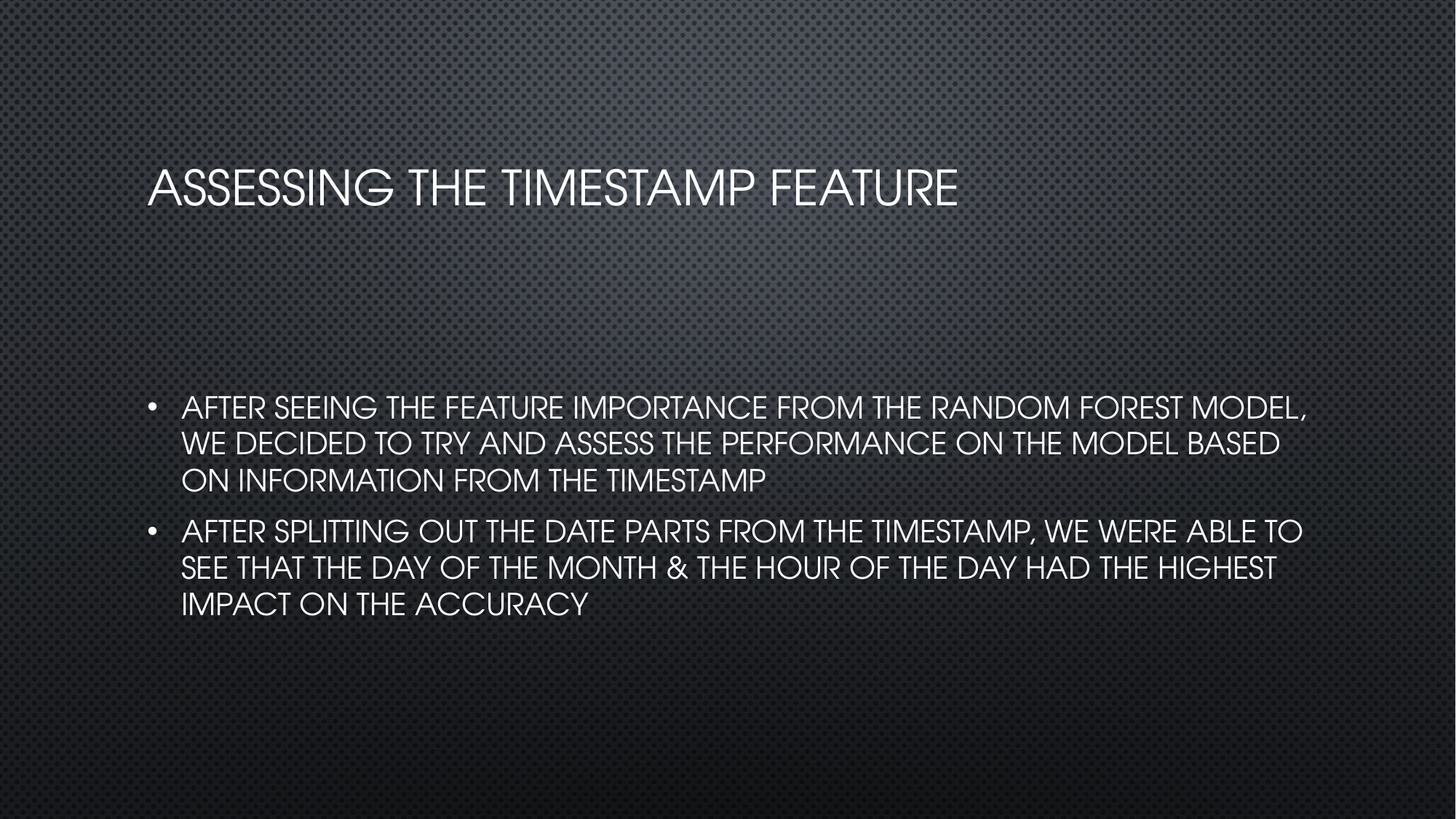

# Assessing the timestamp feature
After seeing the feature importance from the random forest model, we decided to try and assess the performance on the model based on information from the timestamp
After splitting out the date parts from the timestamp, we were able to see that the day of the month & the hour of the day had the highest impact on the accuracy